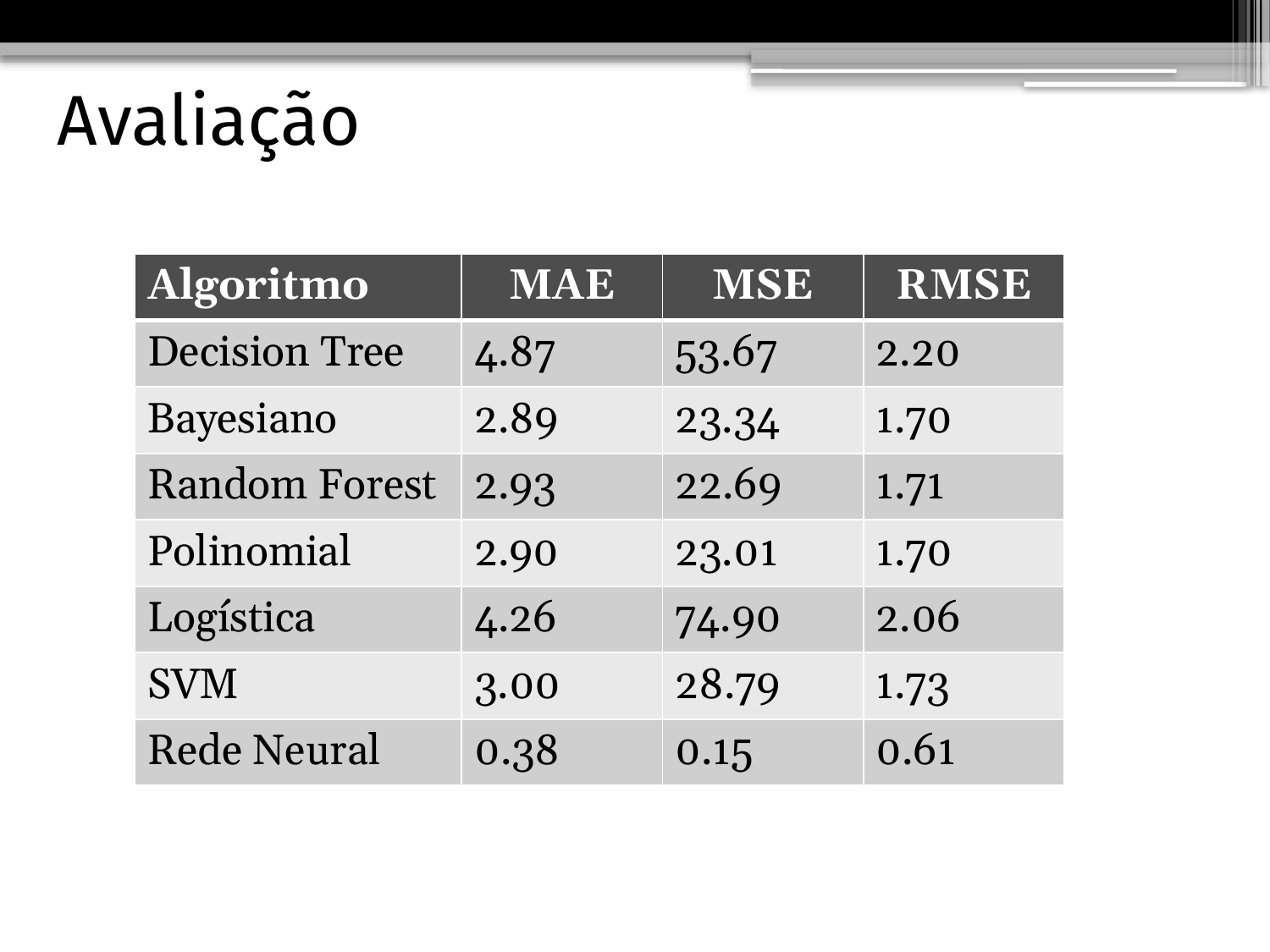

# Avaliação
| Algoritmo | MAE | MSE | RMSE |
| --- | --- | --- | --- |
| Decision Tree | 4.87 | 53.67 | 2.20 |
| Bayesiano | 2.89 | 23.34 | 1.70 |
| Random Forest | 2.93 | 22.69 | 1.71 |
| Polinomial | 2.90 | 23.01 | 1.70 |
| Logística | 4.26 | 74.90 | 2.06 |
| SVM | 3.00 | 28.79 | 1.73 |
| Rede Neural | 0.38 | 0.15 | 0.61 |